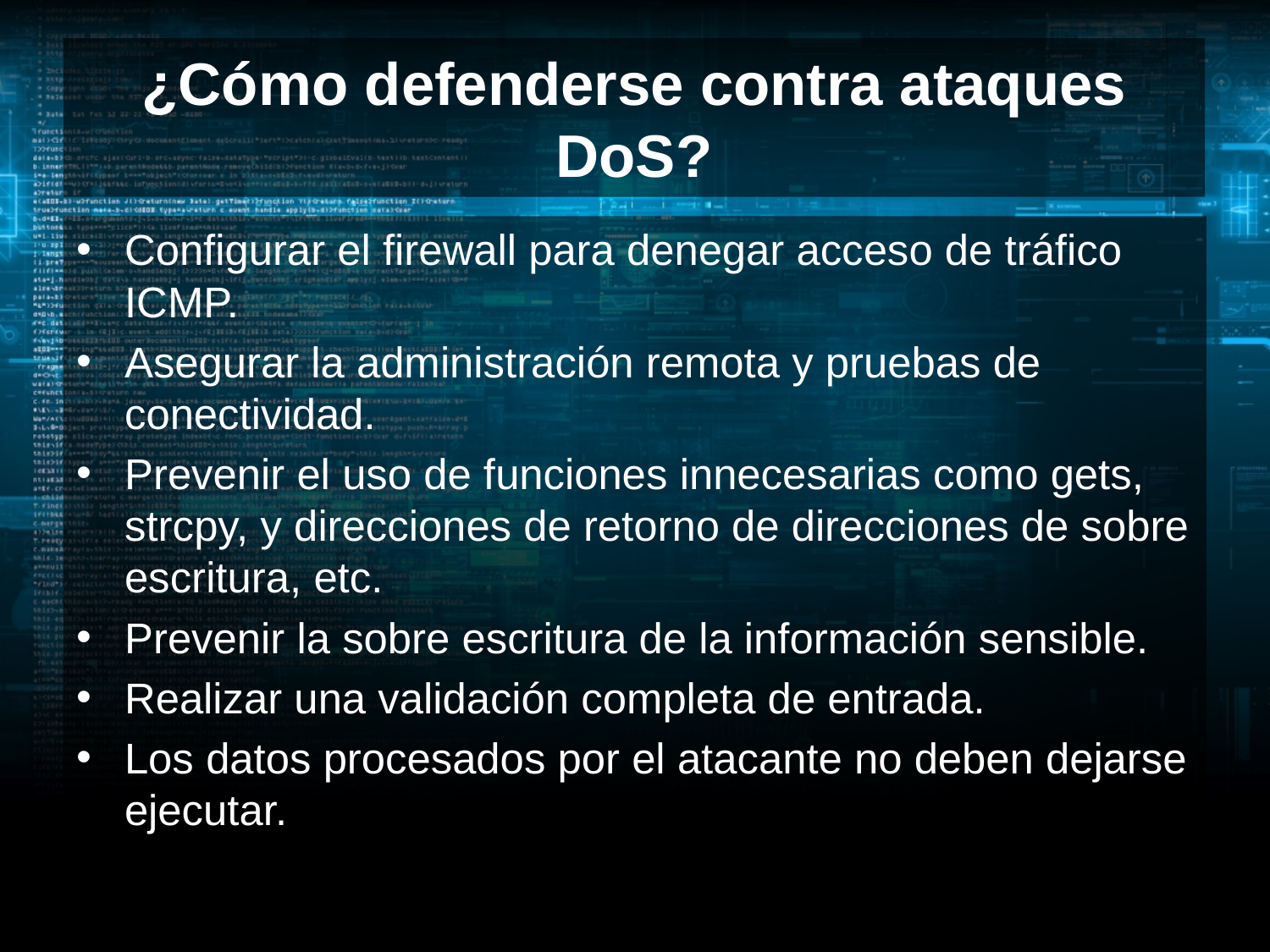

# ¿Cómo defenderse contra ataques DoS?
Configurar el firewall para denegar acceso de tráfico ICMP.
Asegurar la administración remota y pruebas de conectividad.
Prevenir el uso de funciones innecesarias como gets, strcpy, y direcciones de retorno de direcciones de sobre escritura, etc.
Prevenir la sobre escritura de la información sensible.
Realizar una validación completa de entrada.
Los datos procesados por el atacante no deben dejarse ejecutar.